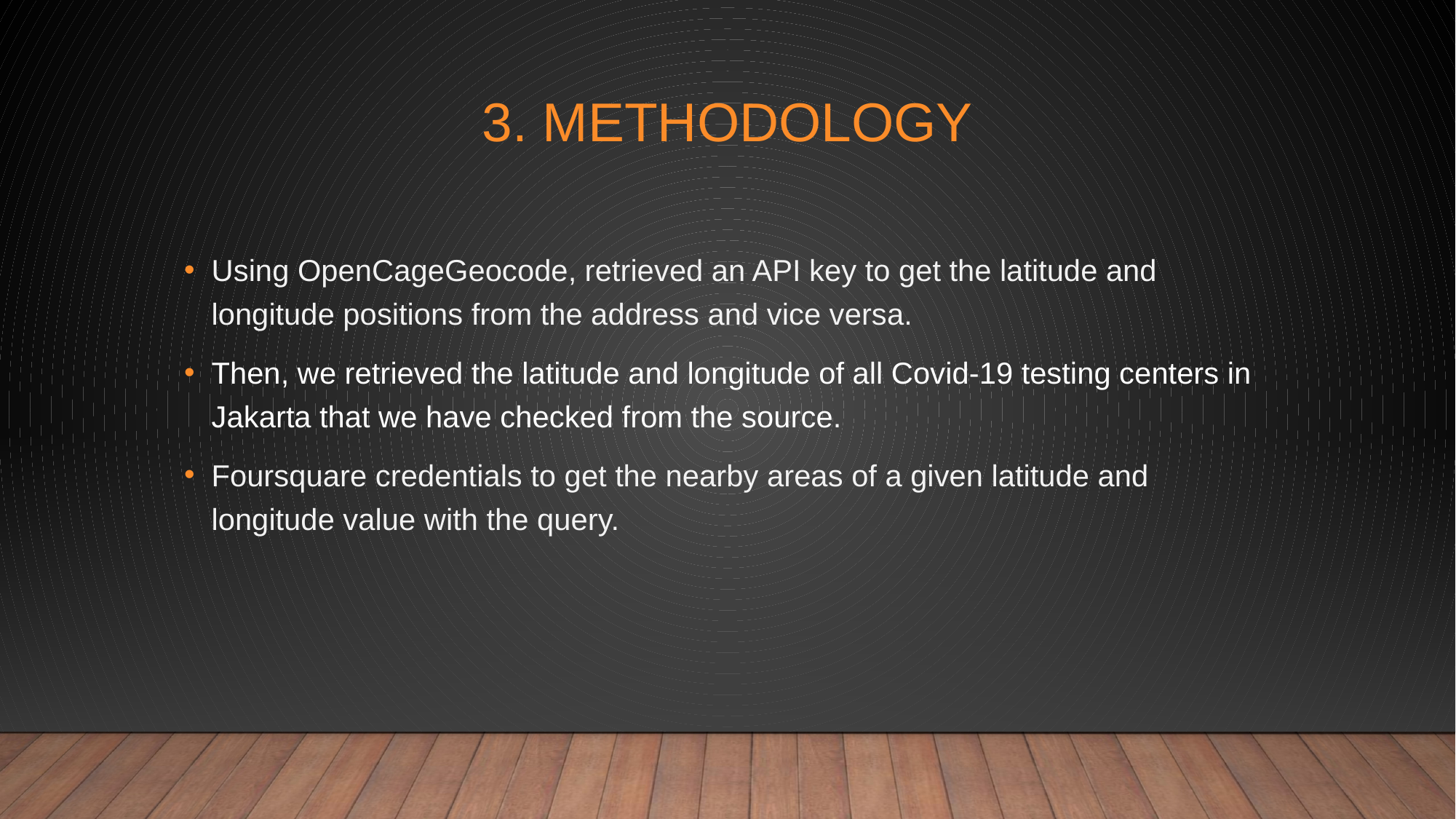

# 3. METHODOLOGY
Using OpenCageGeocode, retrieved an API key to get the latitude and longitude positions from the address and vice versa.
Then, we retrieved the latitude and longitude of all Covid-19 testing centers in Jakarta that we have checked from the source.
Foursquare credentials to get the nearby areas of a given latitude and longitude value with the query.